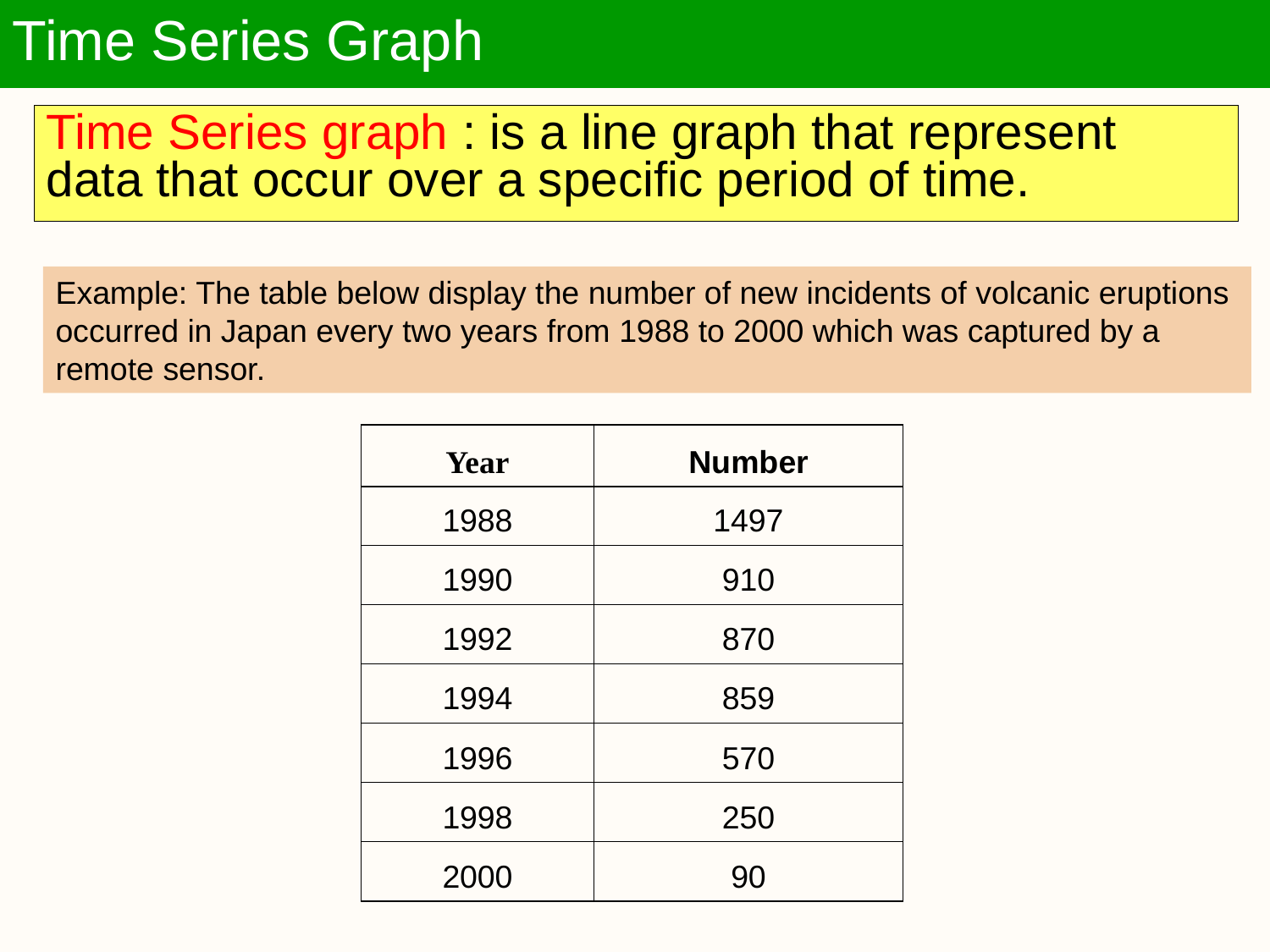

Time Series Graph
Time Series graph : is a line graph that represent data that occur over a specific period of time.
Example: The table below display the number of new incidents of volcanic eruptions occurred in Japan every two years from 1988 to 2000 which was captured by a remote sensor.
| Year | Number |
| --- | --- |
| 1988 | 1497 |
| 1990 | 910 |
| 1992 | 870 |
| 1994 | 859 |
| 1996 | 570 |
| 1998 | 250 |
| 2000 | 90 |